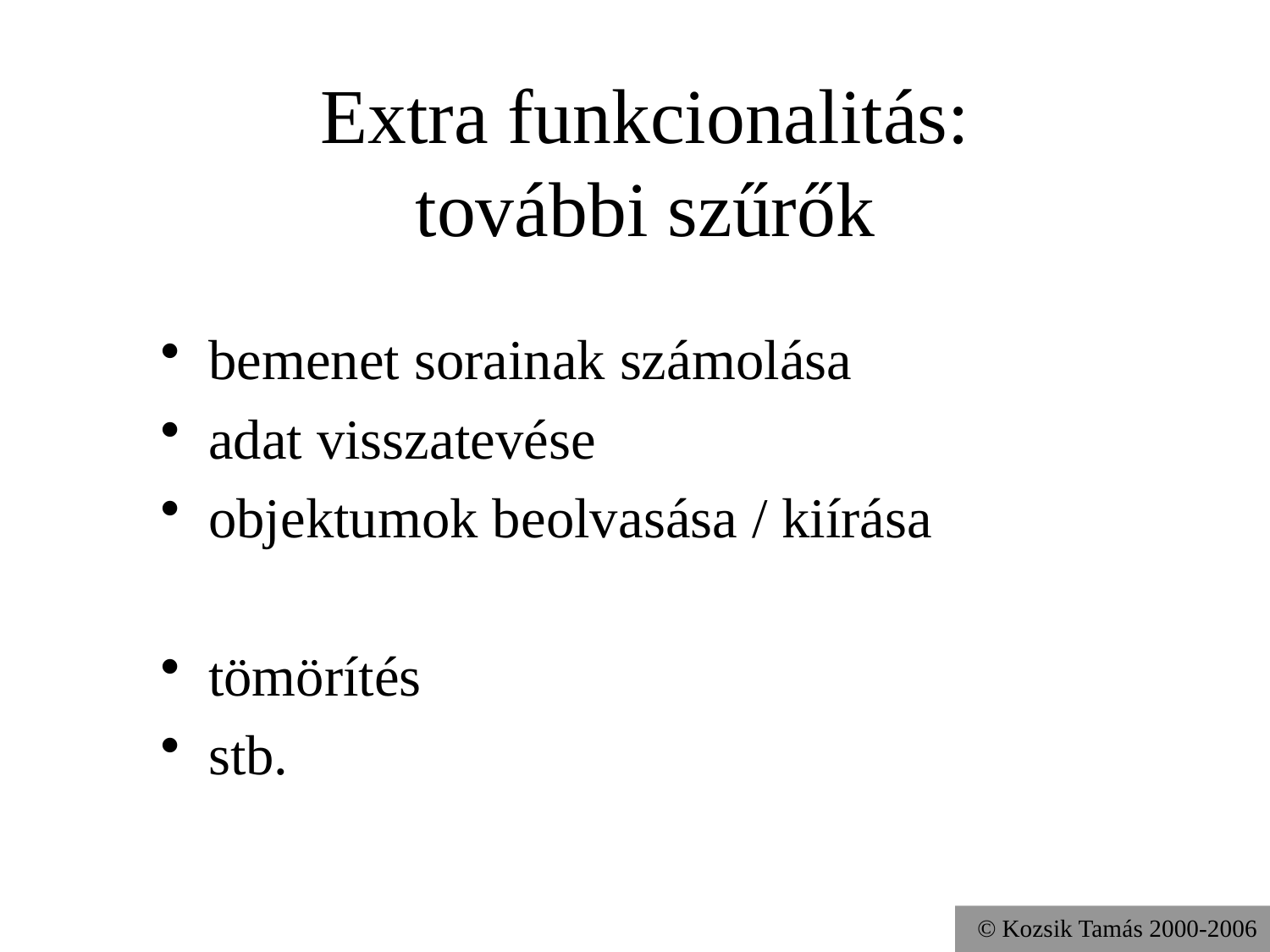

Extra funkcionalitás:
további szűrők
bemenet sorainak számolása
adat visszatevése
objektumok beolvasása / kiírása

tömörítés
stb.
© Kozsik Tamás 2000-2006